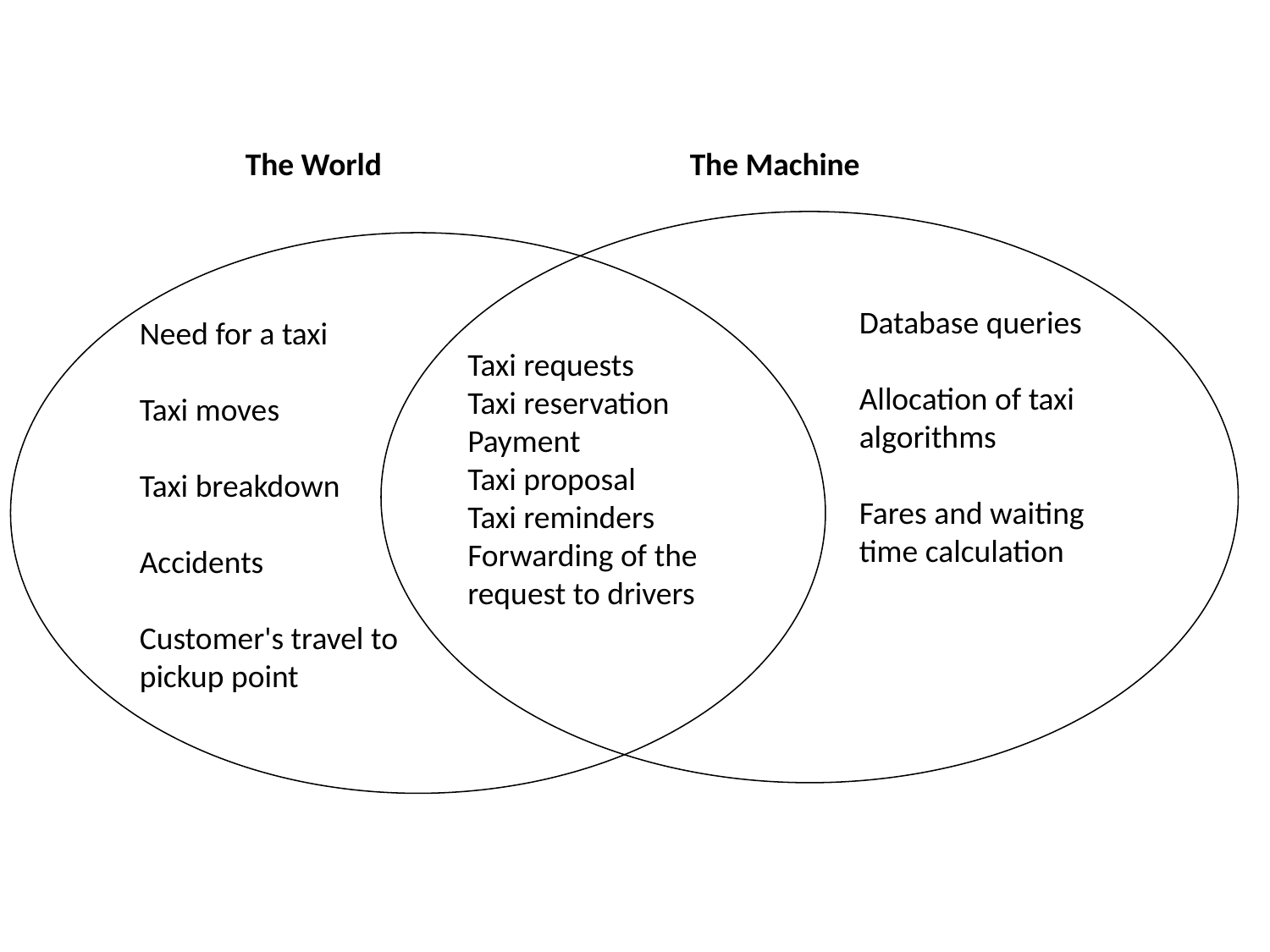

The World

The Machine

Database queries

Allocation of taxi algorithms

Fares and waiting time calculation

Need for a taxi

Taxi moves

Taxi breakdown

Accidents

Customer's travel to
pickup point

Taxi requests
Taxi reservation
Payment
Taxi proposal
Taxi reminders
Forwarding of the request to drivers